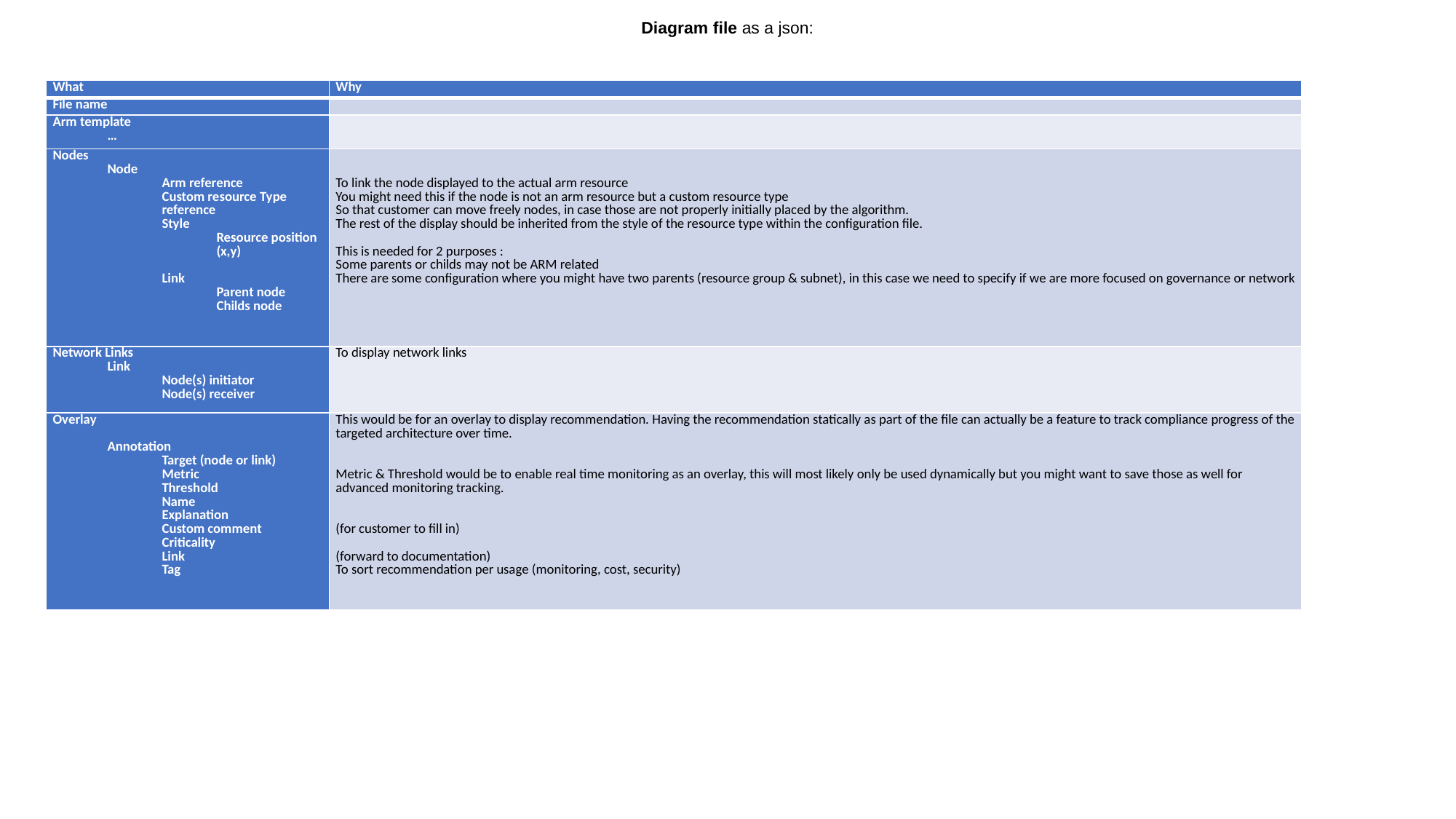

Diagram file as a json:
| What | Why |
| --- | --- |
| File name |  |
| Arm template … |  |
| Nodes Node Arm reference Custom resource Type reference Style Resource position (x,y)    Link Parent node Childs node | To link the node displayed to the actual arm resource You might need this if the node is not an arm resource but a custom resource type So that customer can move freely nodes, in case those are not properly initially placed by the algorithm. The rest of the display should be inherited from the style of the resource type within the configuration file.   This is needed for 2 purposes : Some parents or childs may not be ARM related There are some configuration where you might have two parents (resource group & subnet), in this case we need to specify if we are more focused on governance or network |
| Network Links Link Node(s) initiator Node(s) receiver | To display network links |
| Overlay   Annotation Target (node or link) Metric Threshold Name Explanation Custom comment Criticality Link Tag | This would be for an overlay to display recommendation. Having the recommendation statically as part of the file can actually be a feature to track compliance progress of the targeted architecture over time.     Metric & Threshold would be to enable real time monitoring as an overlay, this will most likely only be used dynamically but you might want to save those as well for advanced monitoring tracking.     (for customer to fill in)   (forward to documentation) To sort recommendation per usage (monitoring, cost, security) |